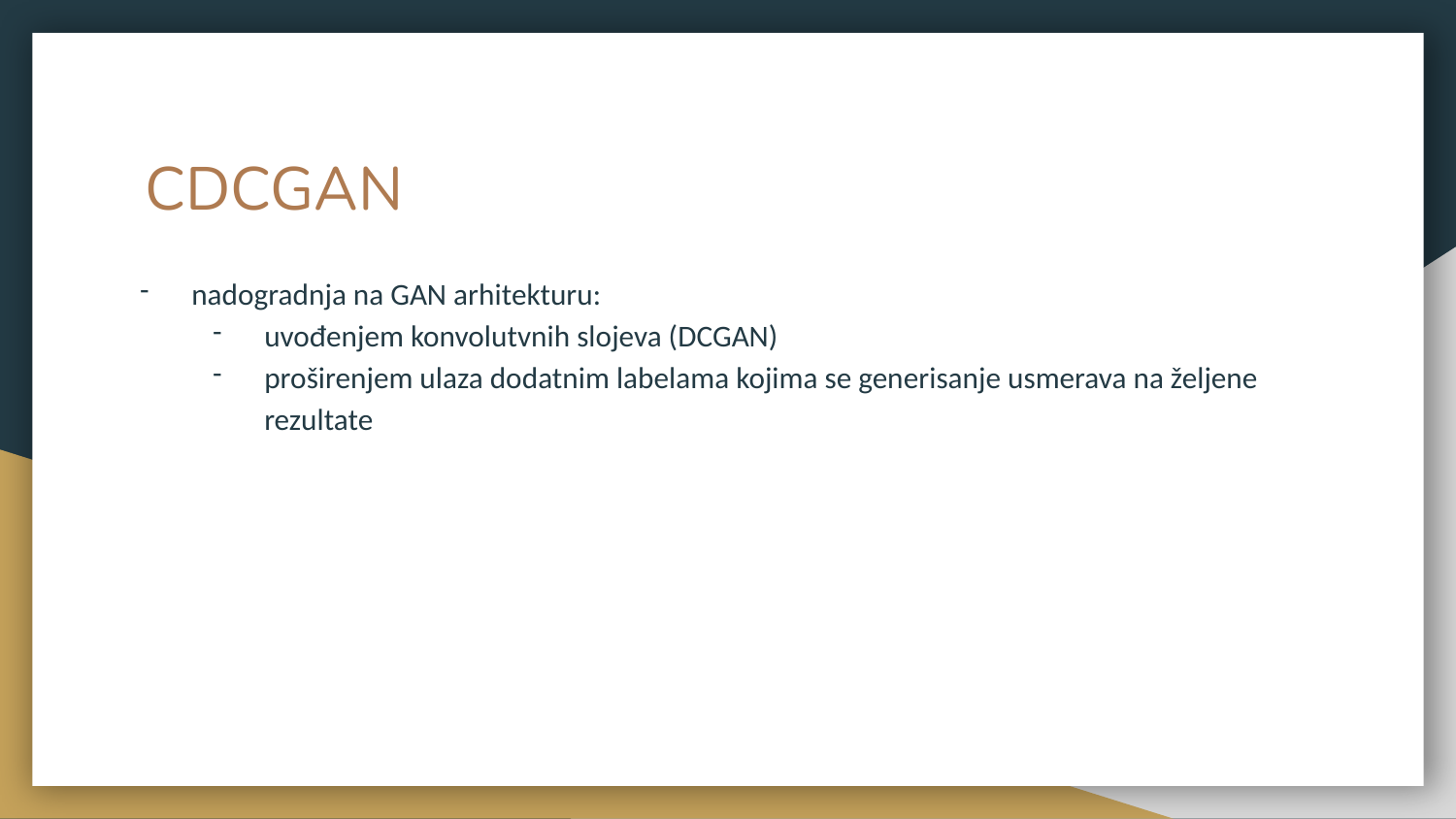

# CDCGAN
nadogradnja na GAN arhitekturu:
uvođenjem konvolutvnih slojeva (DCGAN)
proširenjem ulaza dodatnim labelama kojima se generisanje usmerava na željene rezultate